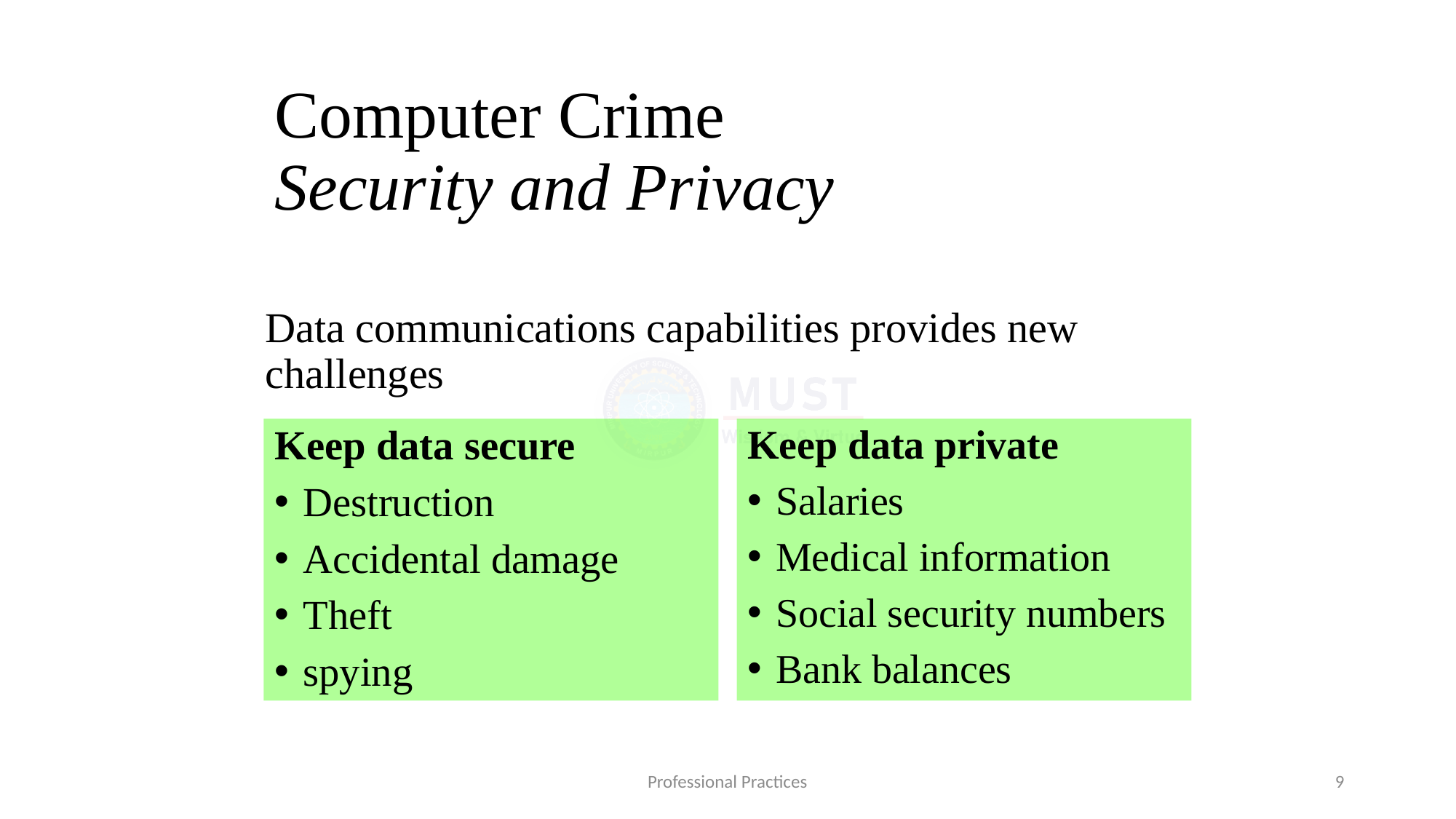

# Computer Crime Security and Privacy
Data communications capabilities provides new challenges
Keep data secure
Destruction
Accidental damage
Theft
spying
Keep data private
Salaries
Medical information
Social security numbers
Bank balances
Professional Practices
9